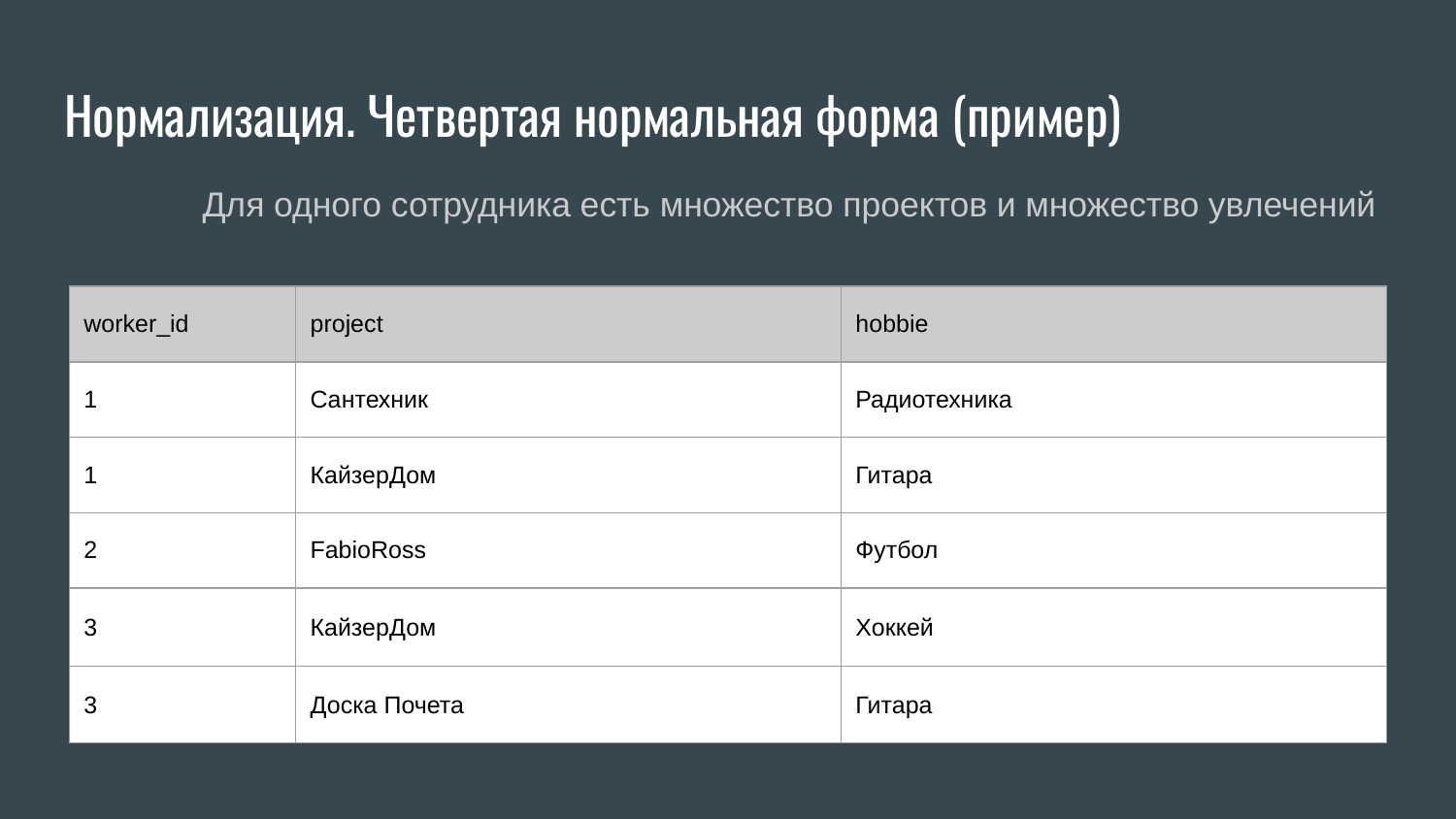

# Нормализация. Четвертая нормальная форма (пример)

	Для одного сотрудника есть множество проектов и множество увлечений
| worker\_id | project | hobbie |
| --- | --- | --- |
| 1 | Сантехник | Радиотехника |
| 1 | КайзерДом | Гитара |
| 2 | FabioRoss | Футбол |
| 3 | КайзерДом | Хоккей |
| 3 | Доска Почета | Гитара |